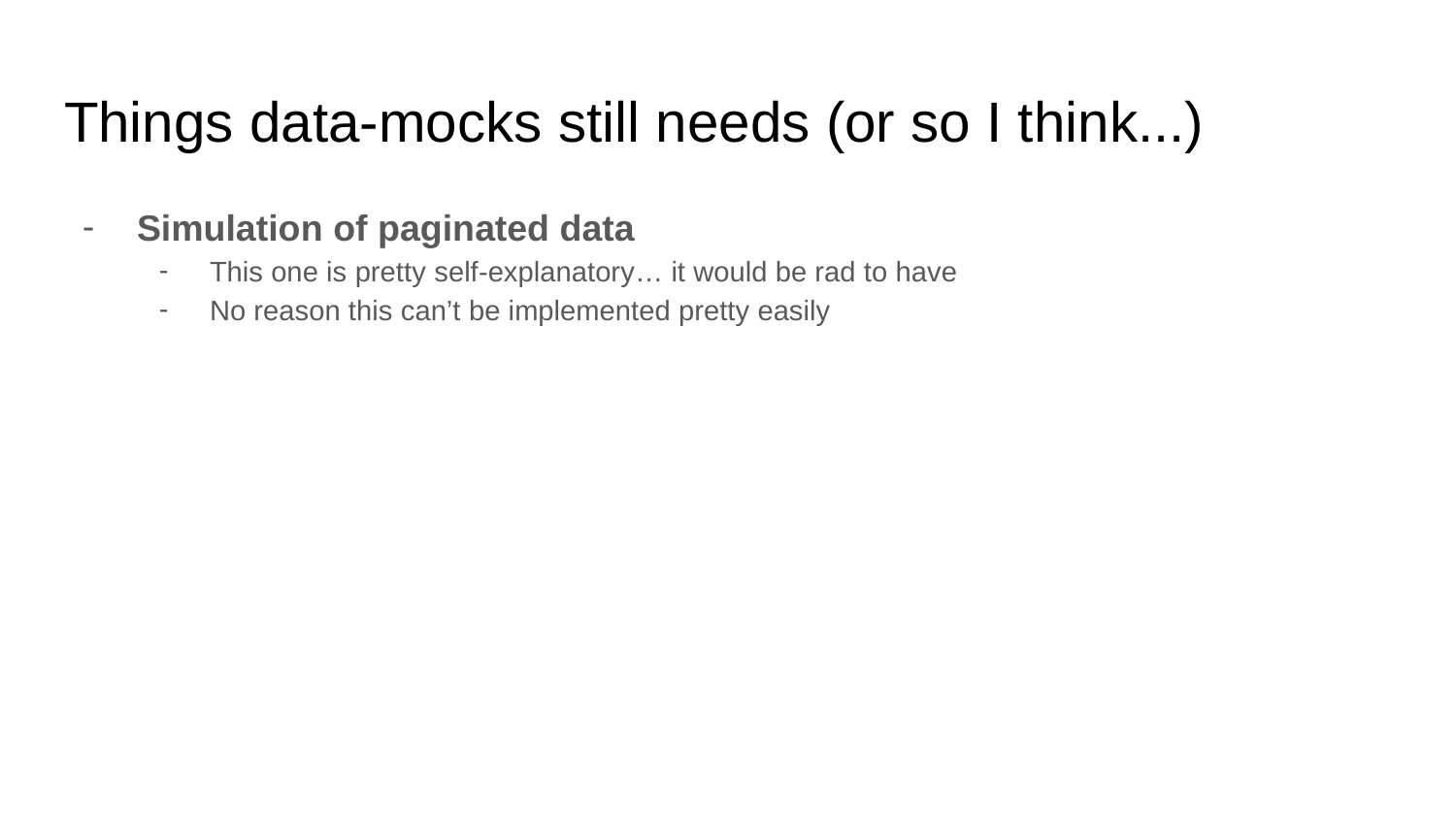

# Things data-mocks still needs (or so I think...)
Simulation of paginated data
This one is pretty self-explanatory… it would be rad to have
No reason this can’t be implemented pretty easily